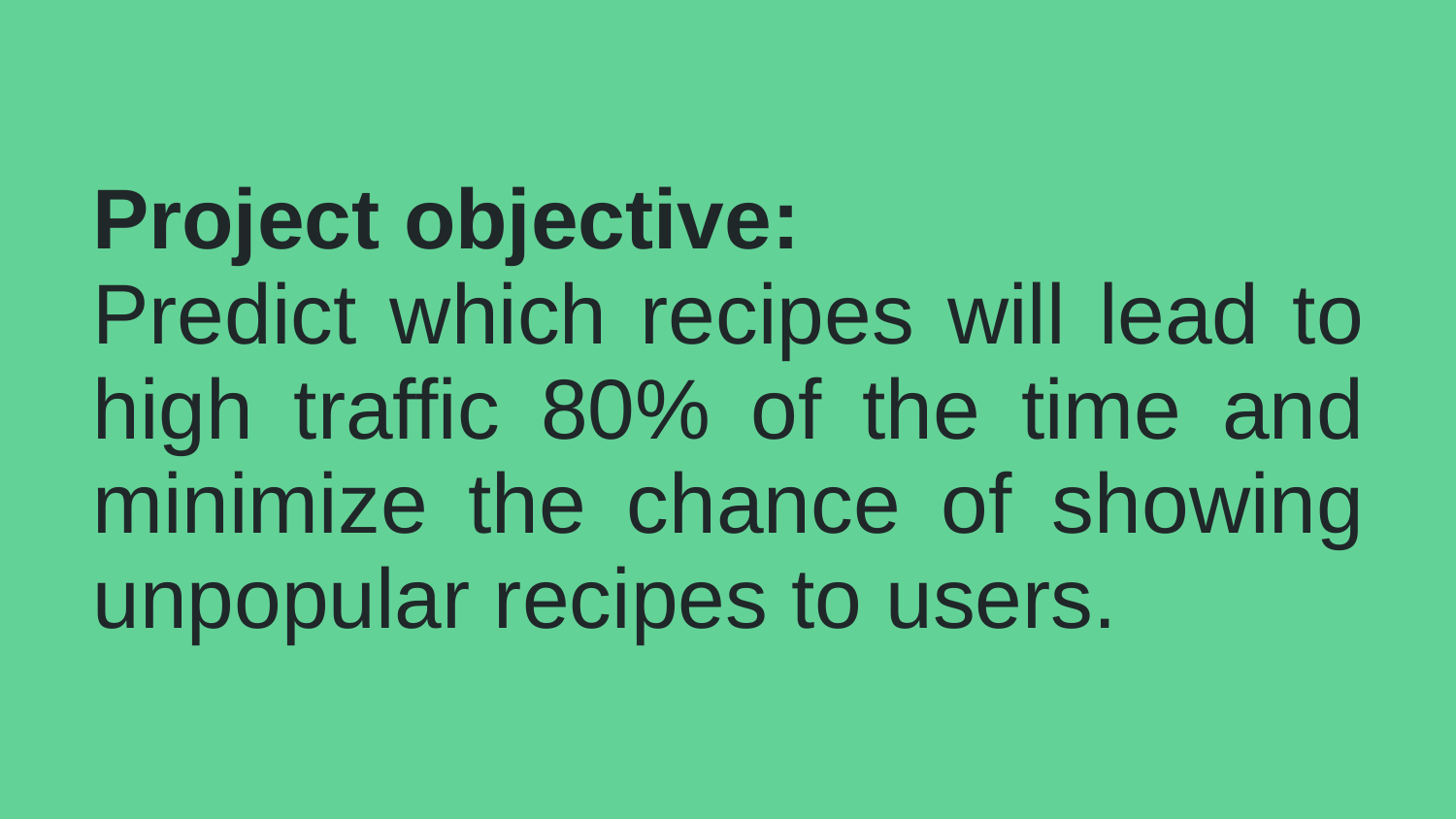

# Project objective:
Predict which recipes will lead to high traffic 80% of the time and minimize the chance of showing unpopular recipes to users.